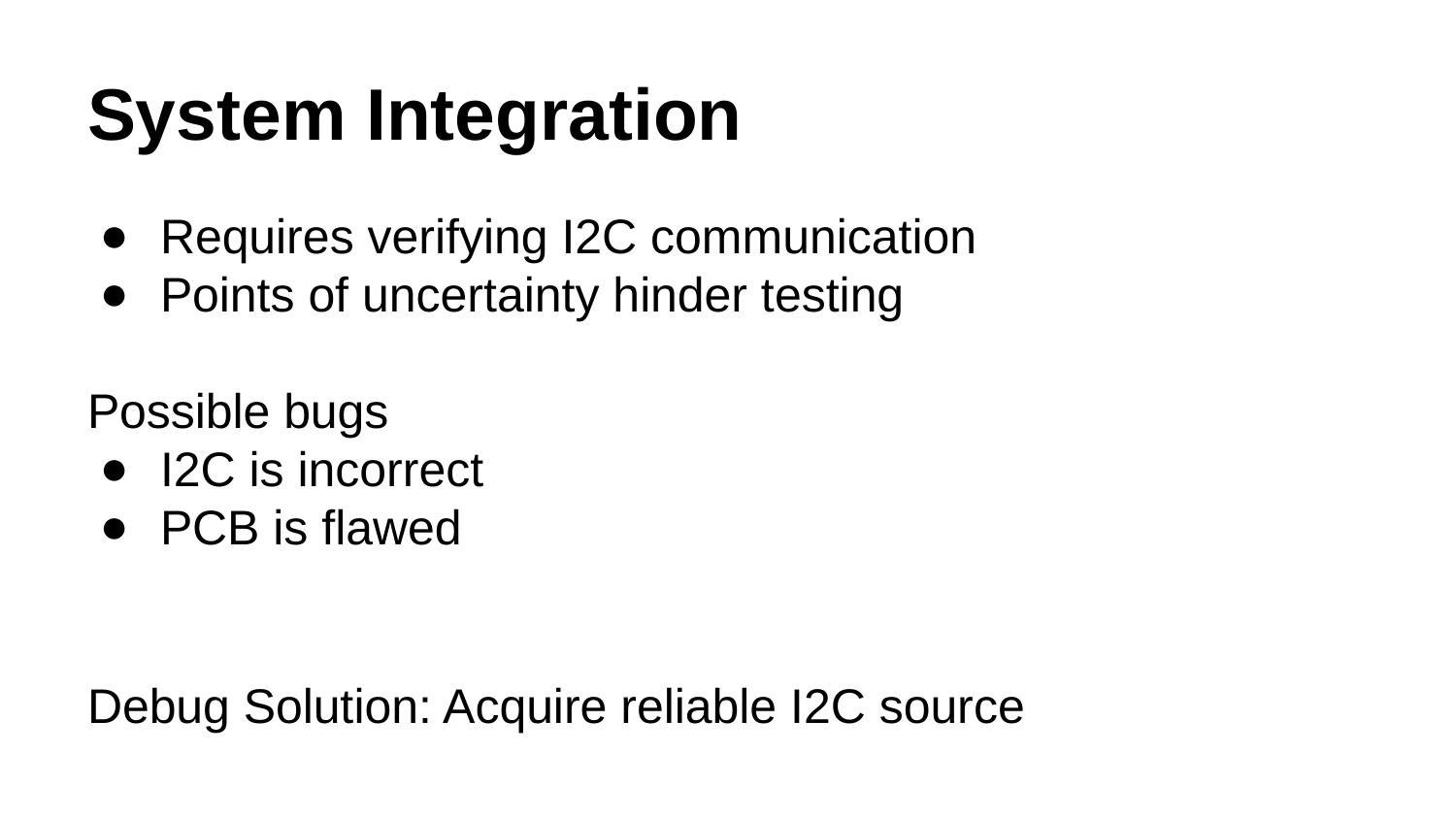

# System Integration
Requires verifying I2C communication
Points of uncertainty hinder testing

Possible bugs
I2C is incorrect
PCB is flawed

Debug Solution: Acquire reliable I2C source